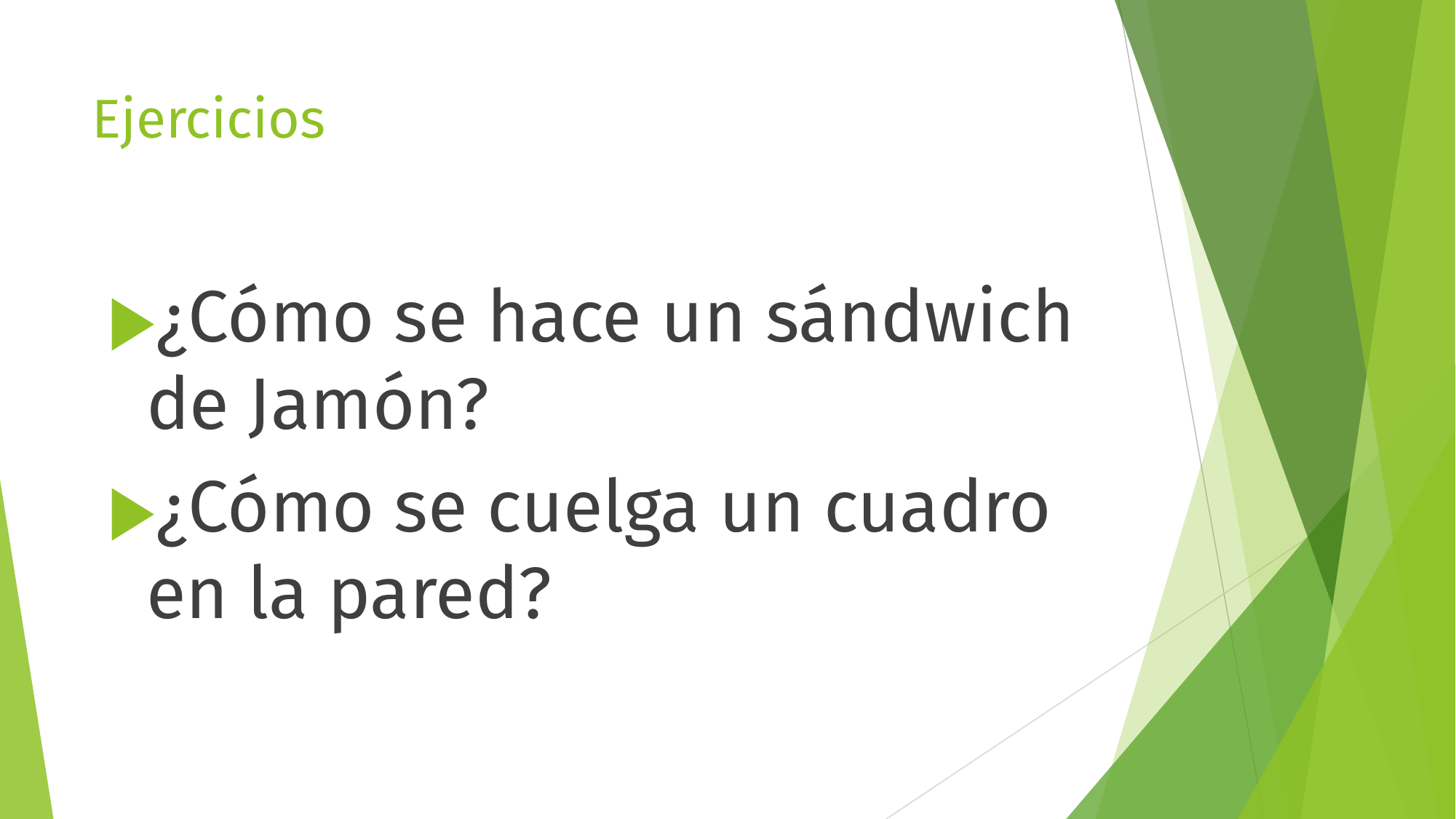

# Ejercicios
¿Cómo se hace un sándwich de Jamón?
¿Cómo se cuelga un cuadro en la pared?